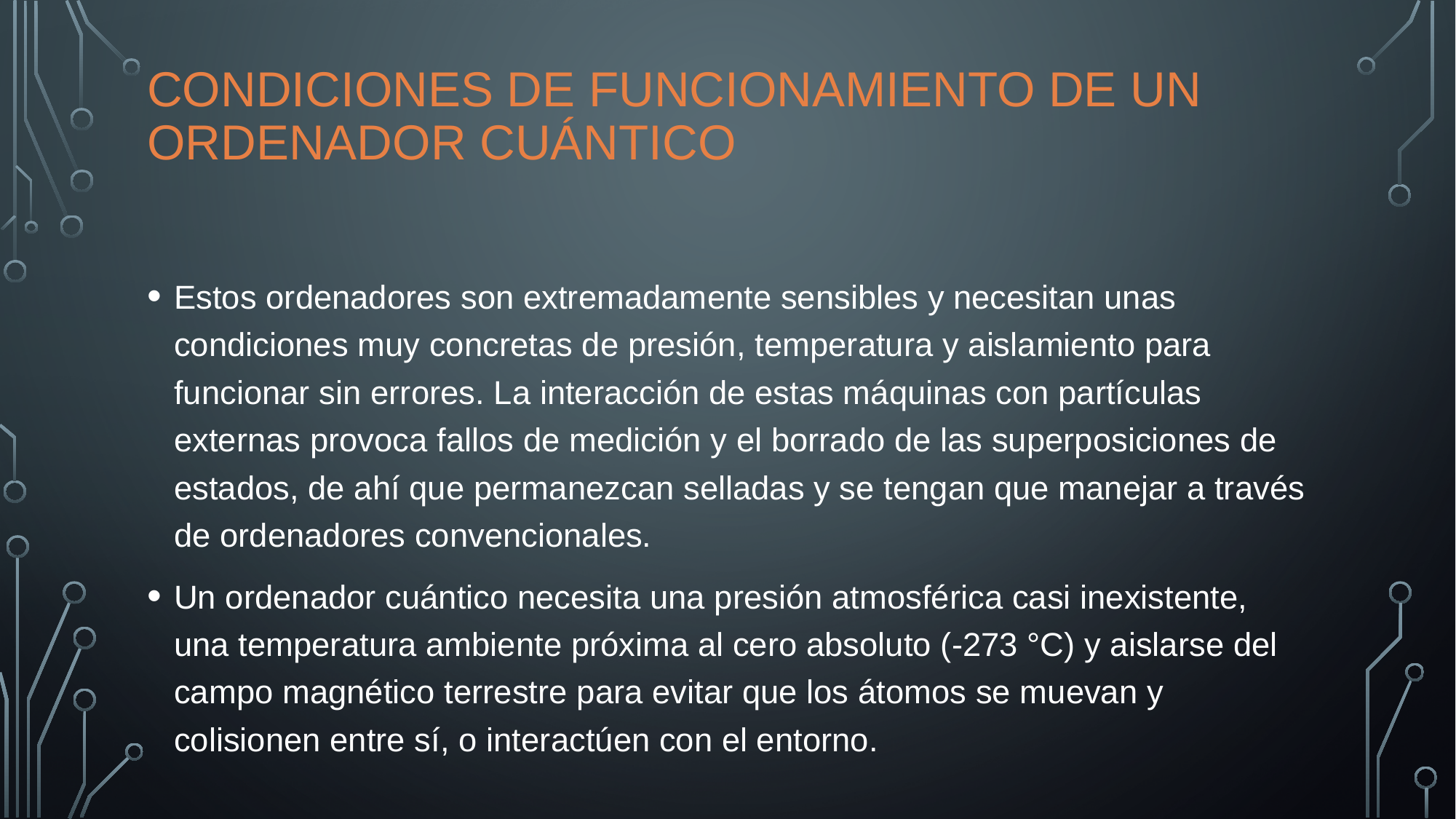

# CONDICIONES DE FUNCIONAMIENTO DE UN ORDENADOR CUÁNTICO
Estos ordenadores son extremadamente sensibles y necesitan unas condiciones muy concretas de presión, temperatura y aislamiento para funcionar sin errores. La interacción de estas máquinas con partículas externas provoca fallos de medición y el borrado de las superposiciones de estados, de ahí que permanezcan selladas y se tengan que manejar a través de ordenadores convencionales.
Un ordenador cuántico necesita una presión atmosférica casi inexistente, una temperatura ambiente próxima al cero absoluto (-273 °C) y aislarse del campo magnético terrestre para evitar que los átomos se muevan y colisionen entre sí, o interactúen con el entorno.